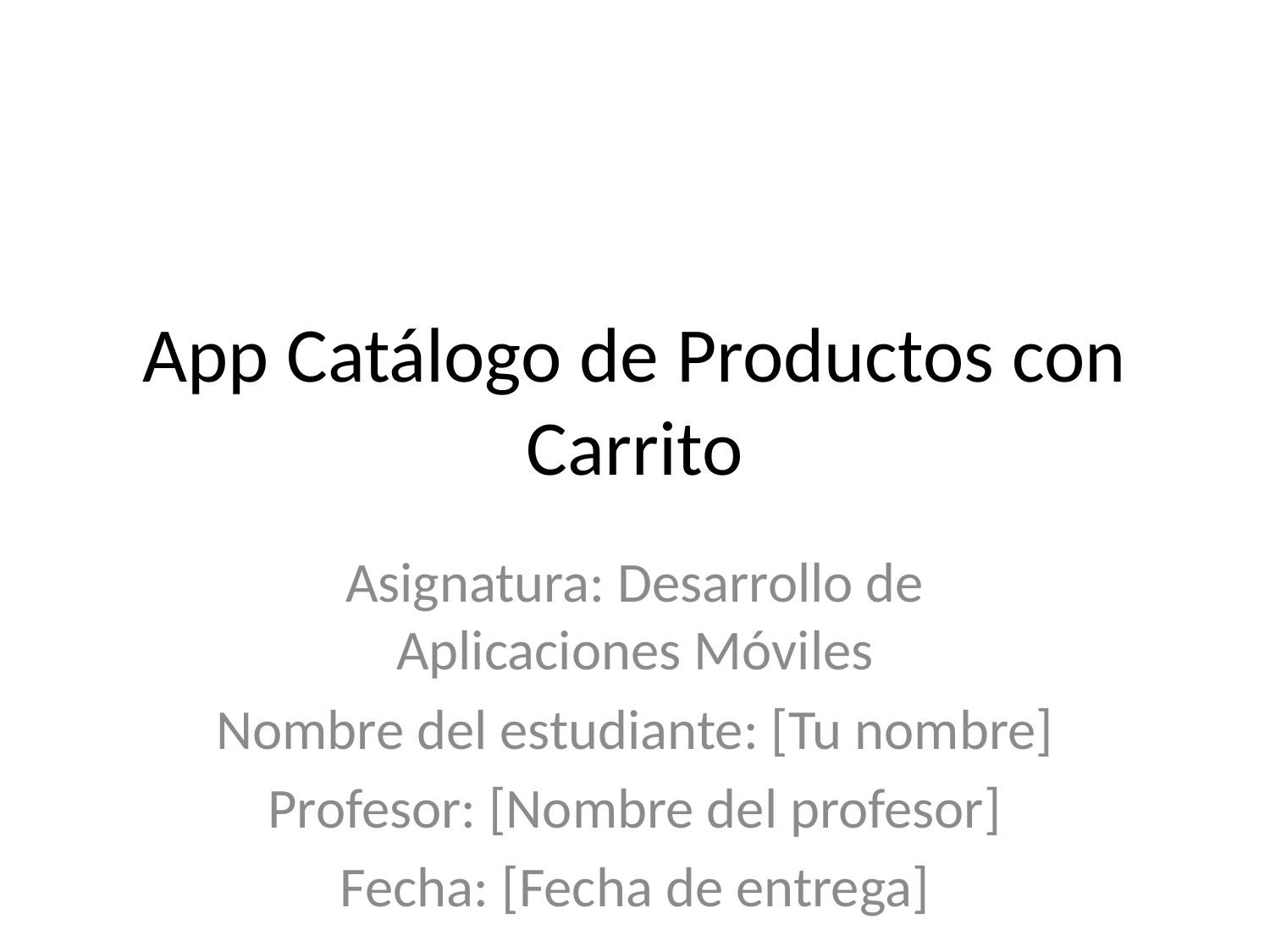

# App Catálogo de Productos con Carrito
Asignatura: Desarrollo de Aplicaciones Móviles
Nombre del estudiante: [Tu nombre]
Profesor: [Nombre del profesor]
Fecha: [Fecha de entrega]